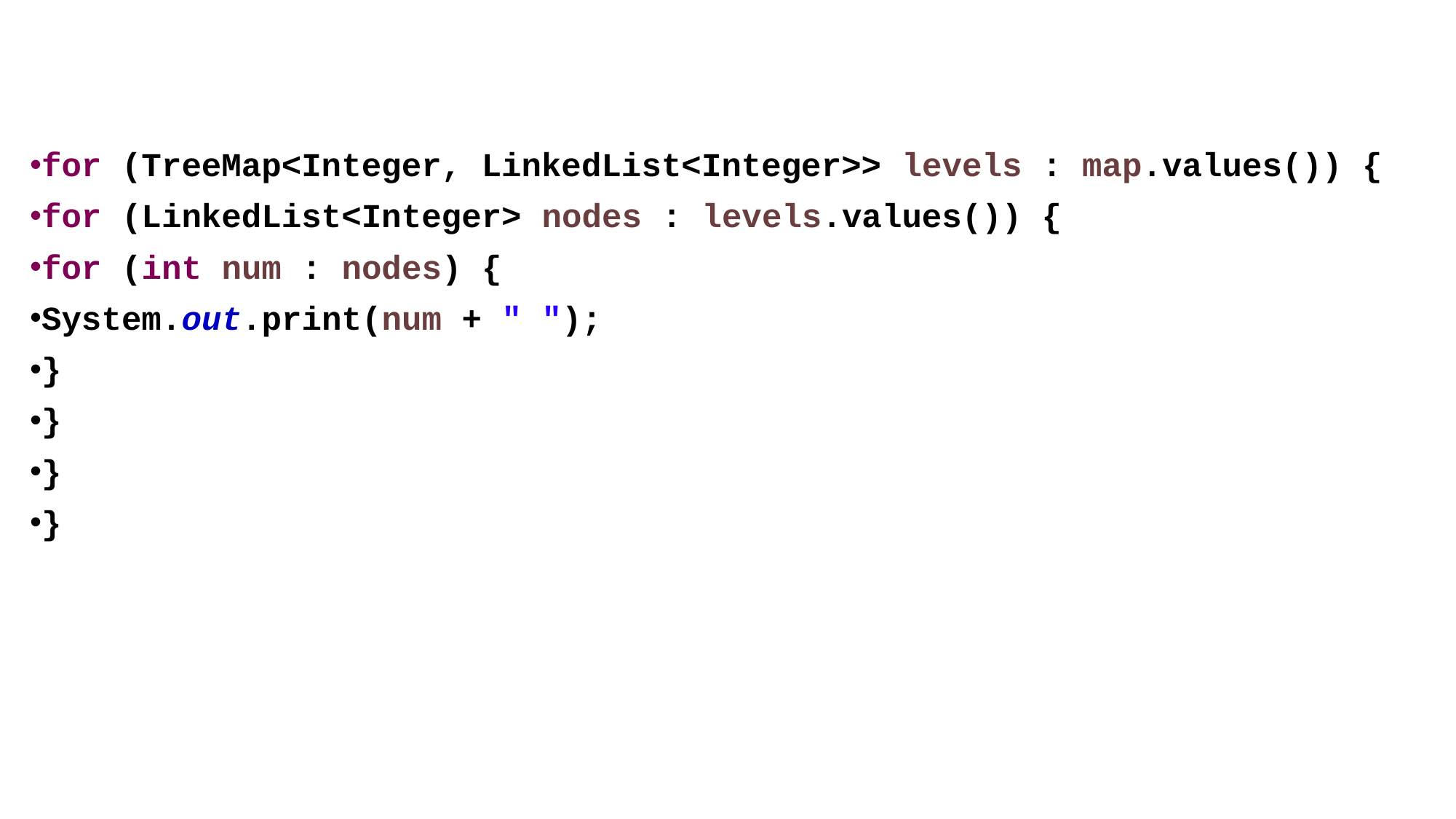

for (TreeMap<Integer, LinkedList<Integer>> levels : map.values()) {
for (LinkedList<Integer> nodes : levels.values()) {
for (int num : nodes) {
System.out.print(num + " ");
}
}
}
}